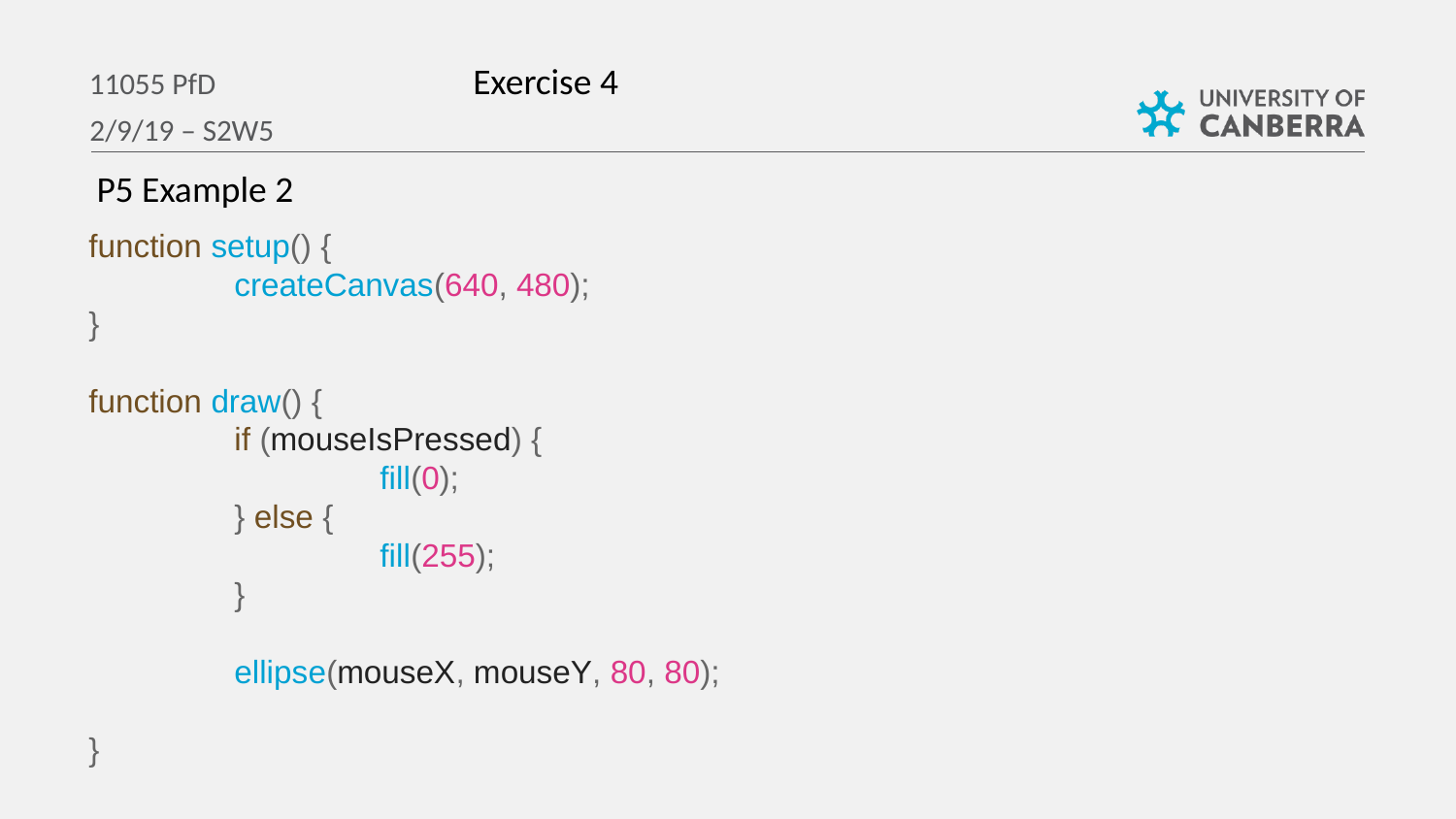

Exercise 4
11055 PfD
2/9/19 – S2W5
P5 Example 2
function setup() {
	createCanvas(640, 480);
}

function draw() {
	if (mouseIsPressed) {
		fill(0);
	} else {
		fill(255);
	}

	ellipse(mouseX, mouseY, 80, 80);

}